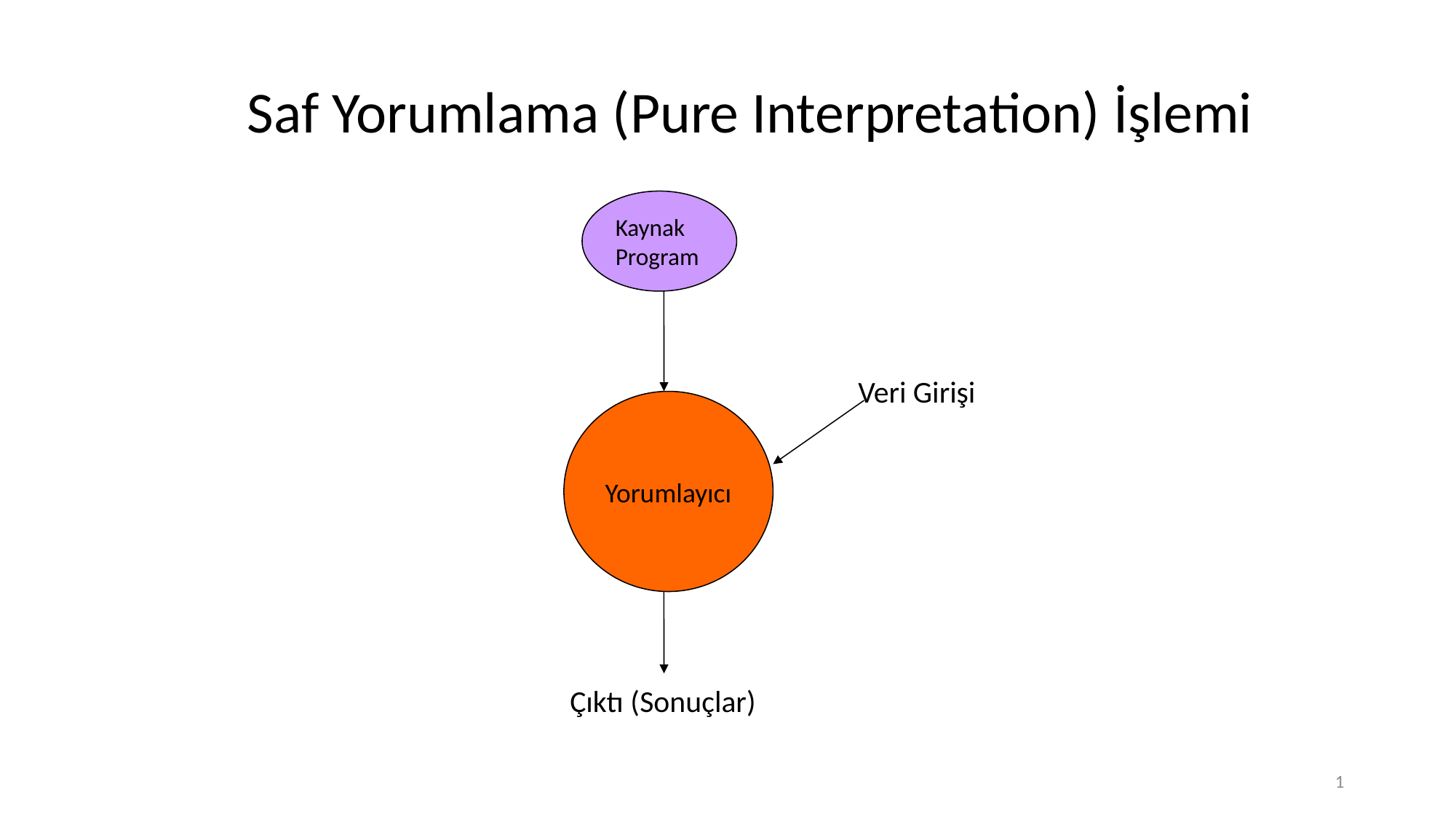

# Saf Yorumlama (Pure Interpretation) İşlemi
Kaynak
Program

Veri Girişi
Yorumlayıcı

Çıktı (Sonuçlar)
1